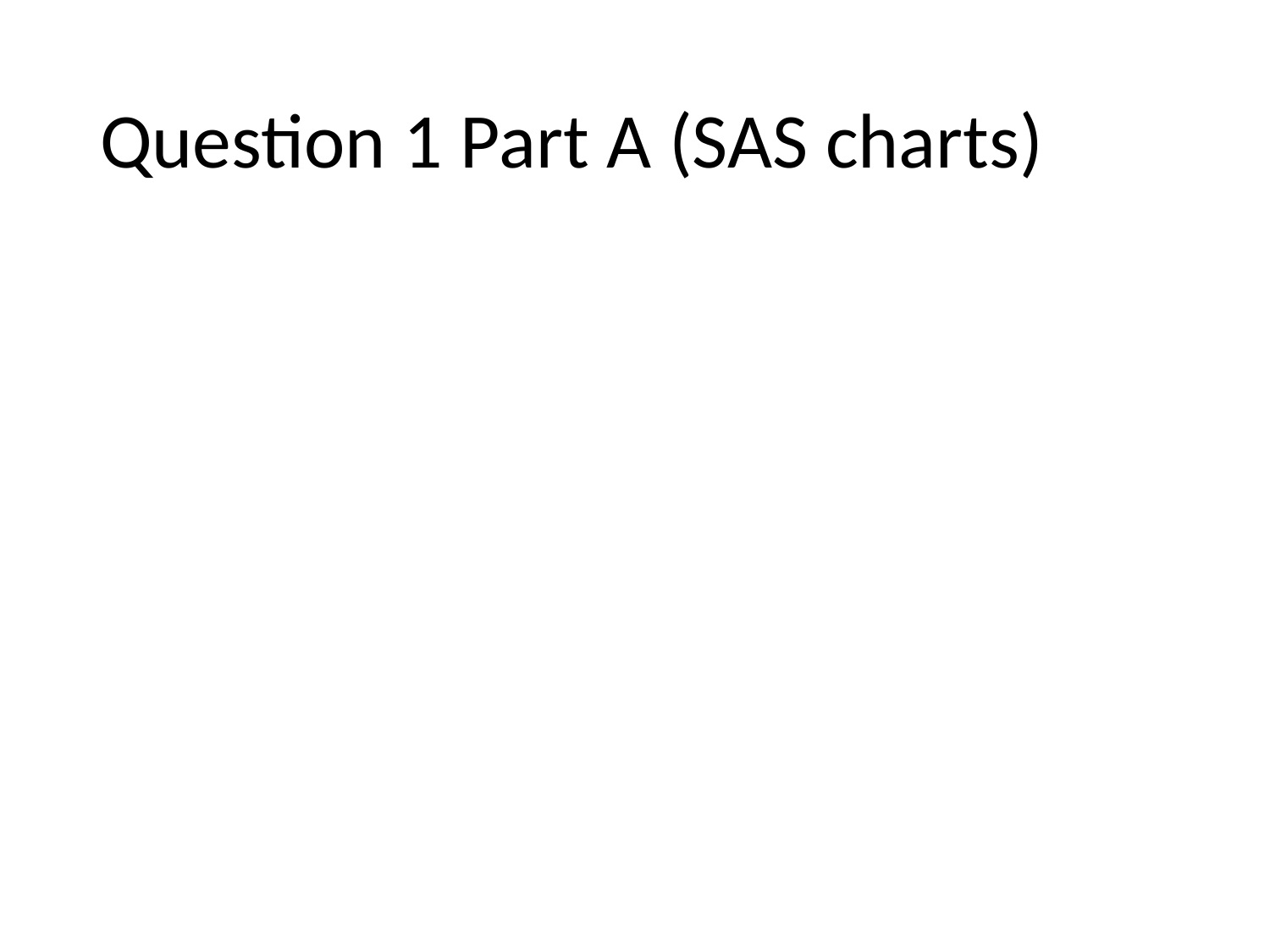

# Question 1 Part A (SAS charts)